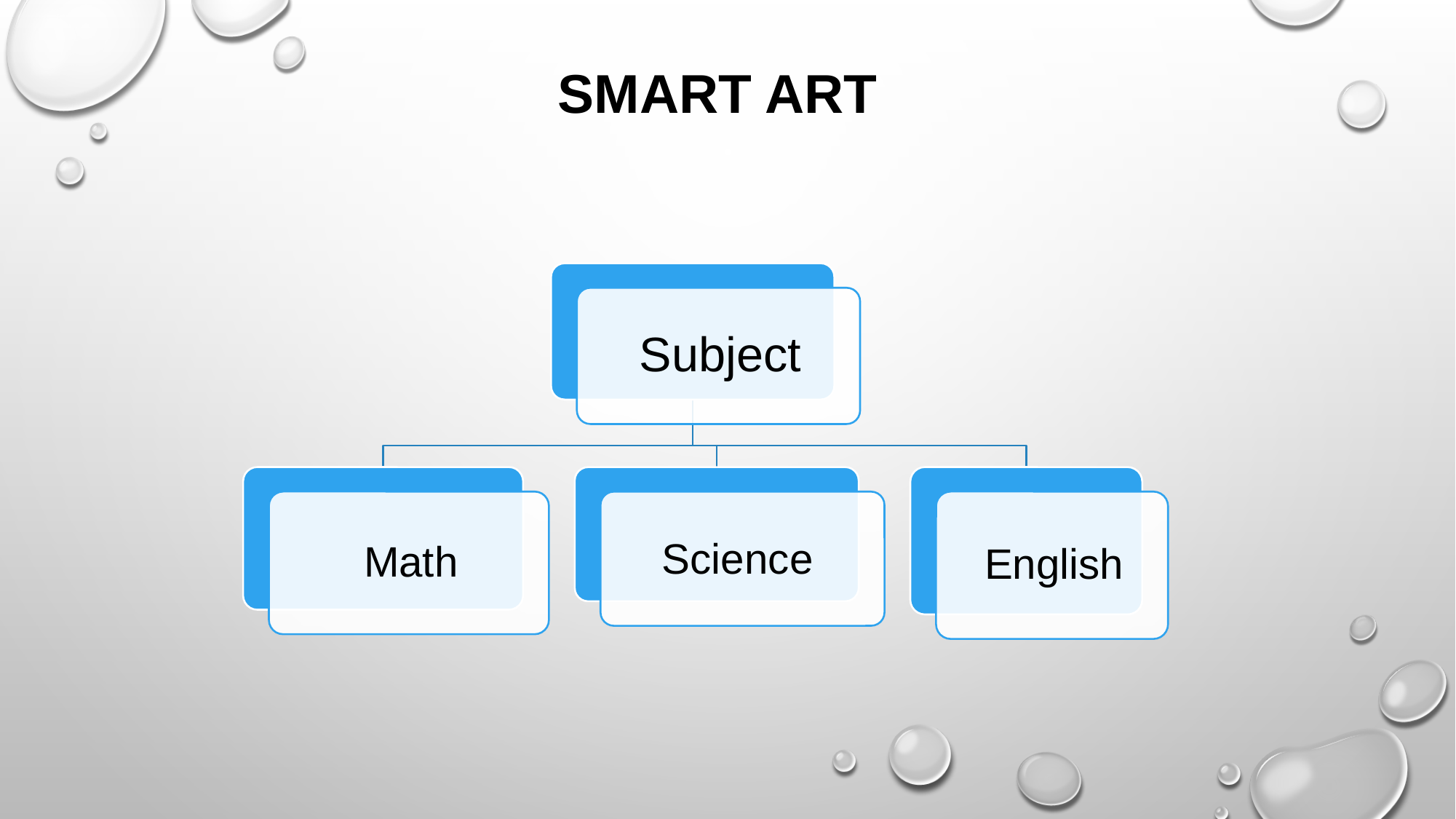

# Smart Art
Subject
Math
Science
English